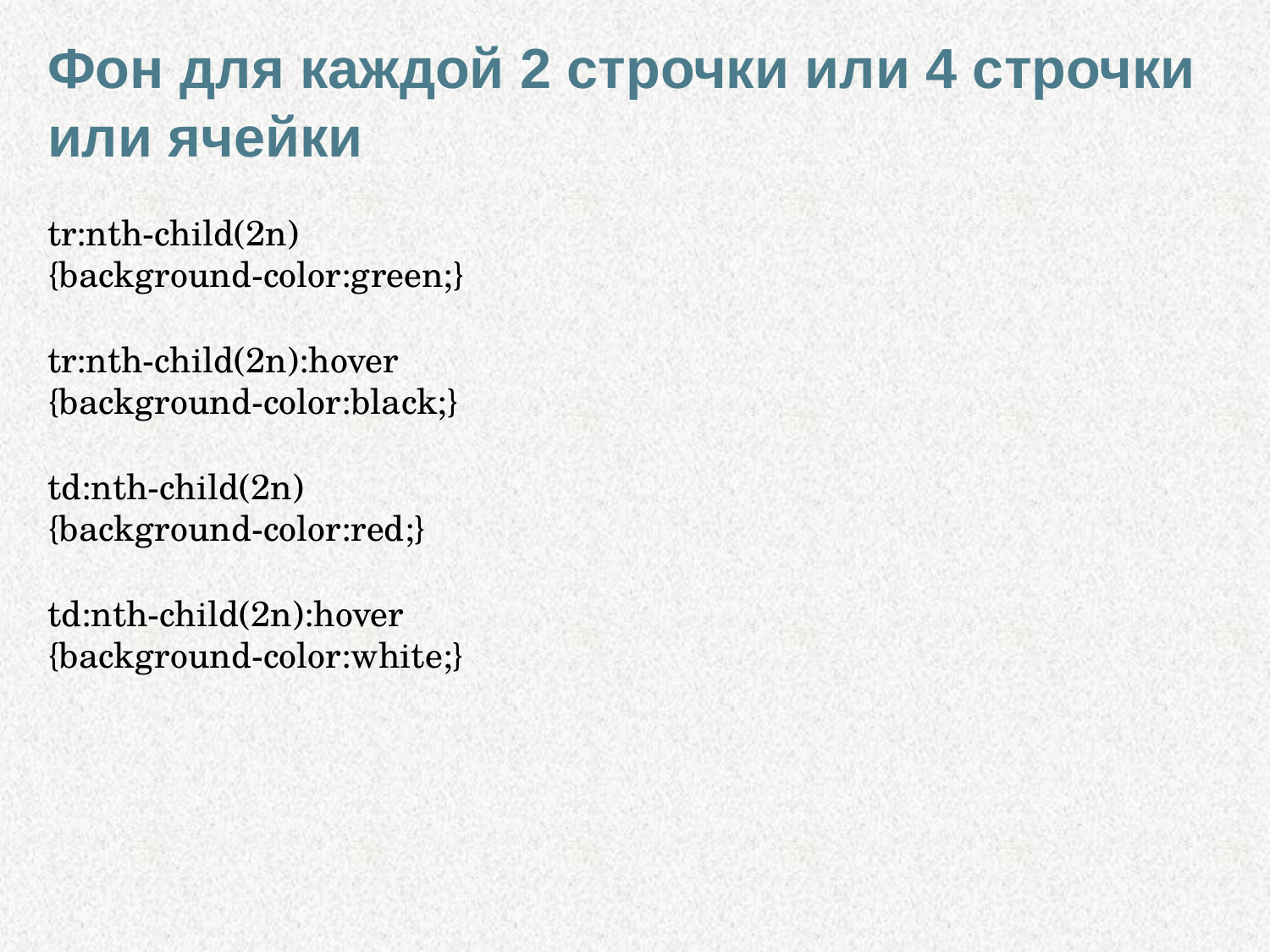

Фон для каждой 2 строчки или 4 строчки или ячейки

tr:nth-child(2n)
{background-color:green;}

tr:nth-child(2n):hover
{background-color:black;}

td:nth-child(2n)
{background-color:red;}

td:nth-child(2n):hover
{background-color:white;}